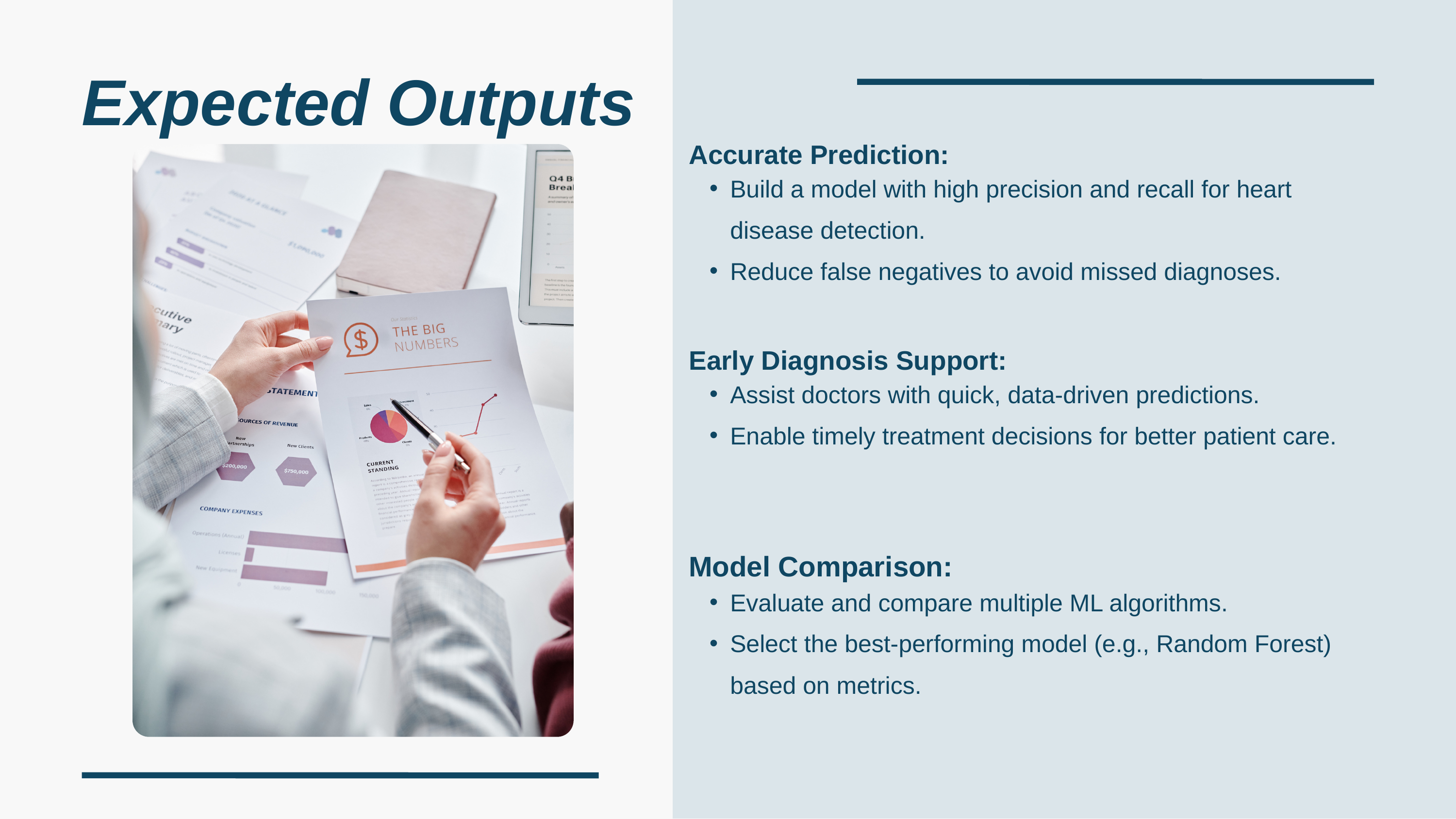

Expected Outputs

Accurate Prediction:

Build a model with high precision and recall for heart disease detection.
Reduce false negatives to avoid missed diagnoses.
Early Diagnosis Support:
Assist doctors with quick, data-driven predictions.
Enable timely treatment decisions for better patient care.
Model Comparison:
Evaluate and compare multiple ML algorithms.
Select the best-performing model (e.g., Random Forest) based on metrics.